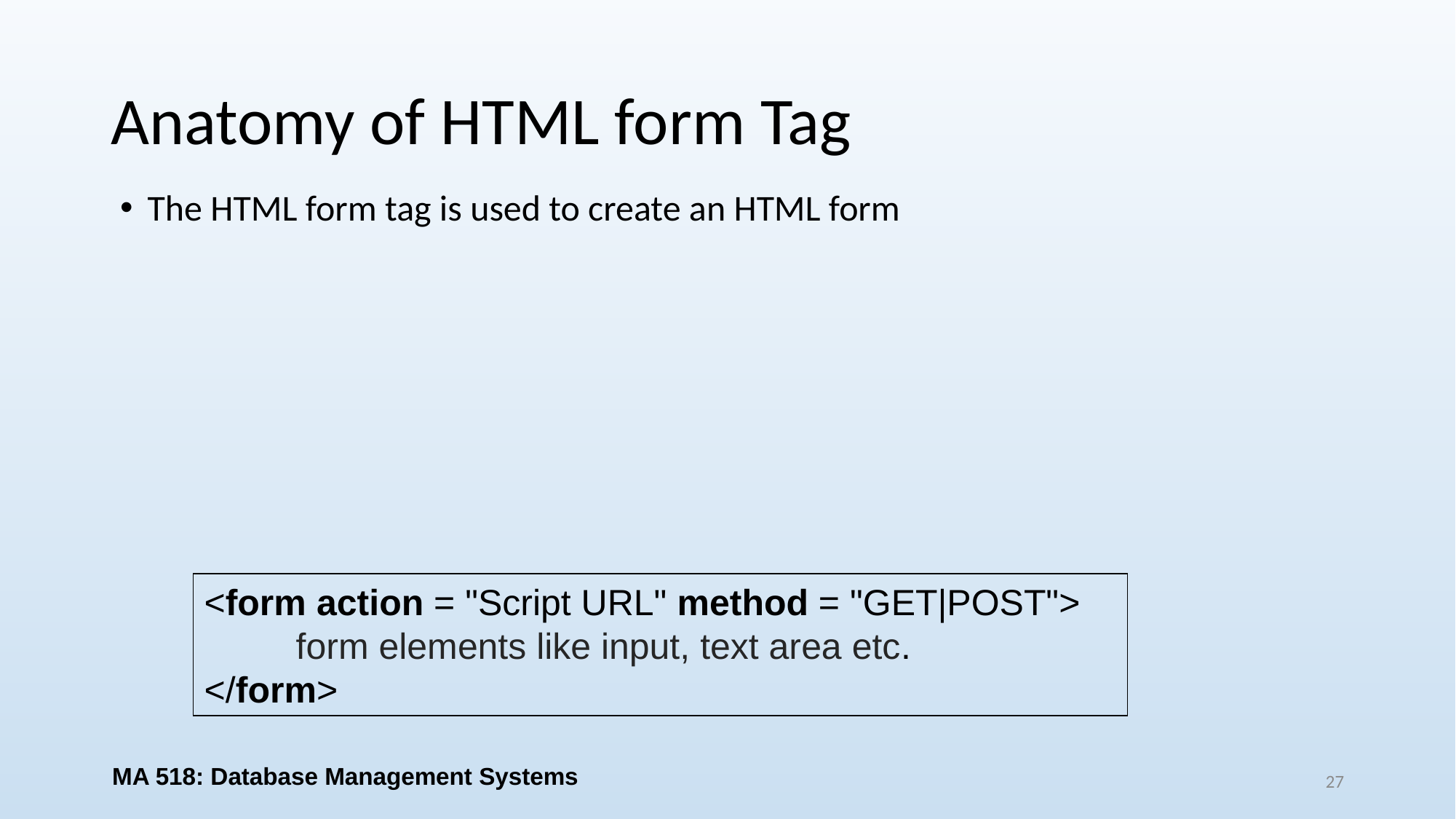

# Anatomy of HTML form Tag
The HTML form tag is used to create an HTML form

<form action = "Script URL" method = "GET|POST">
         form elements like input, text area etc.
</form>
MA 518: Database Management Systems
27